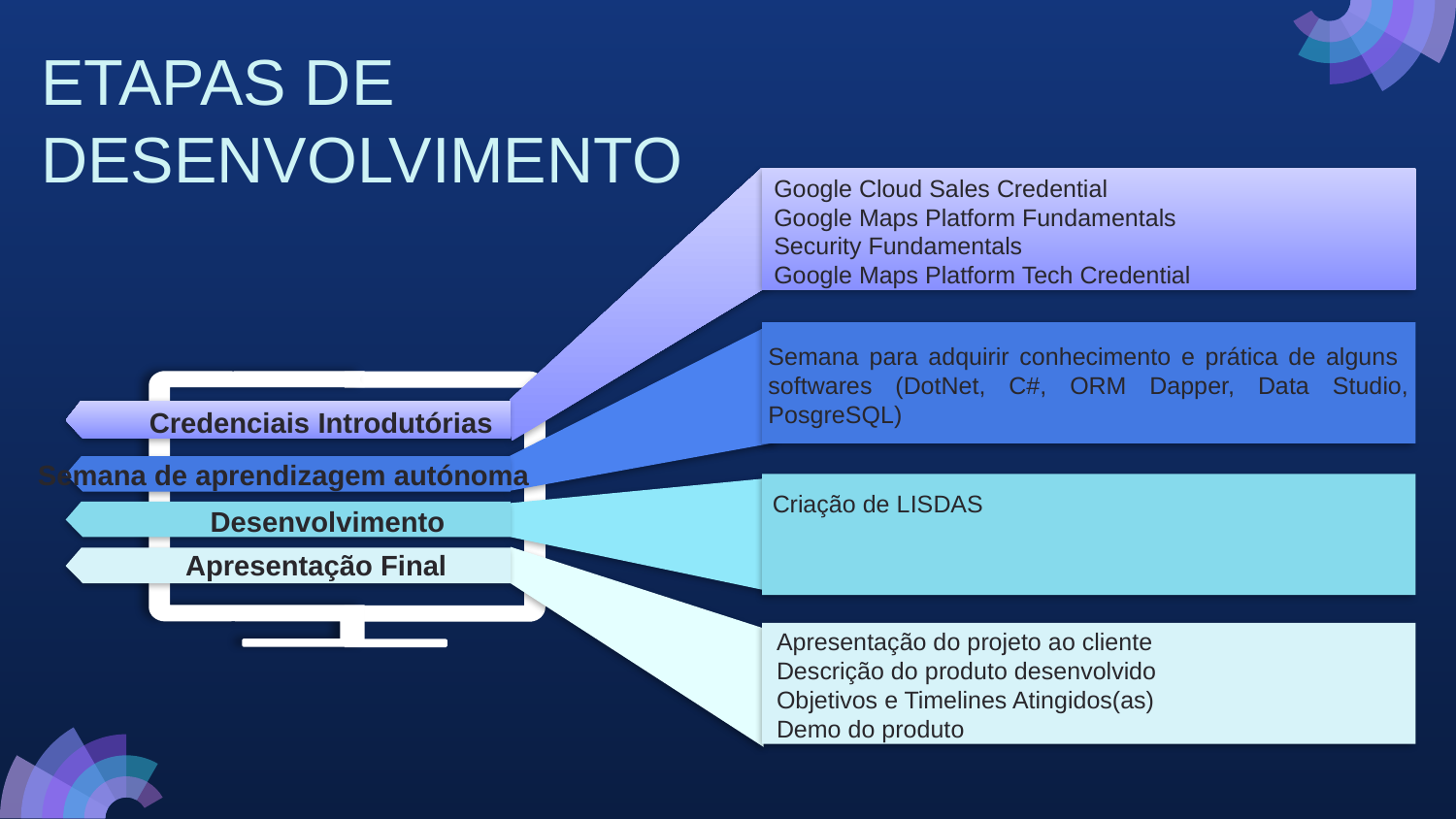

ETAPAS DE DESENVOLVIMENTO
Google Cloud Sales Credential
Google Maps Platform Fundamentals
Security Fundamentals
Google Maps Platform Tech Credential

Semana para adquirir conhecimento e prática de alguns  softwares (DotNet, C#, ORM Dapper, Data Studio, PosgreSQL)

Credenciais Introdutórias
Semana de aprendizagem autónoma

Desenvolvimento
Criação de LISDAS
Apresentação Final

Apresentação do projeto ao cliente
Descrição do produto desenvolvido
Objetivos e Timelines Atingidos(as)
Demo do produto